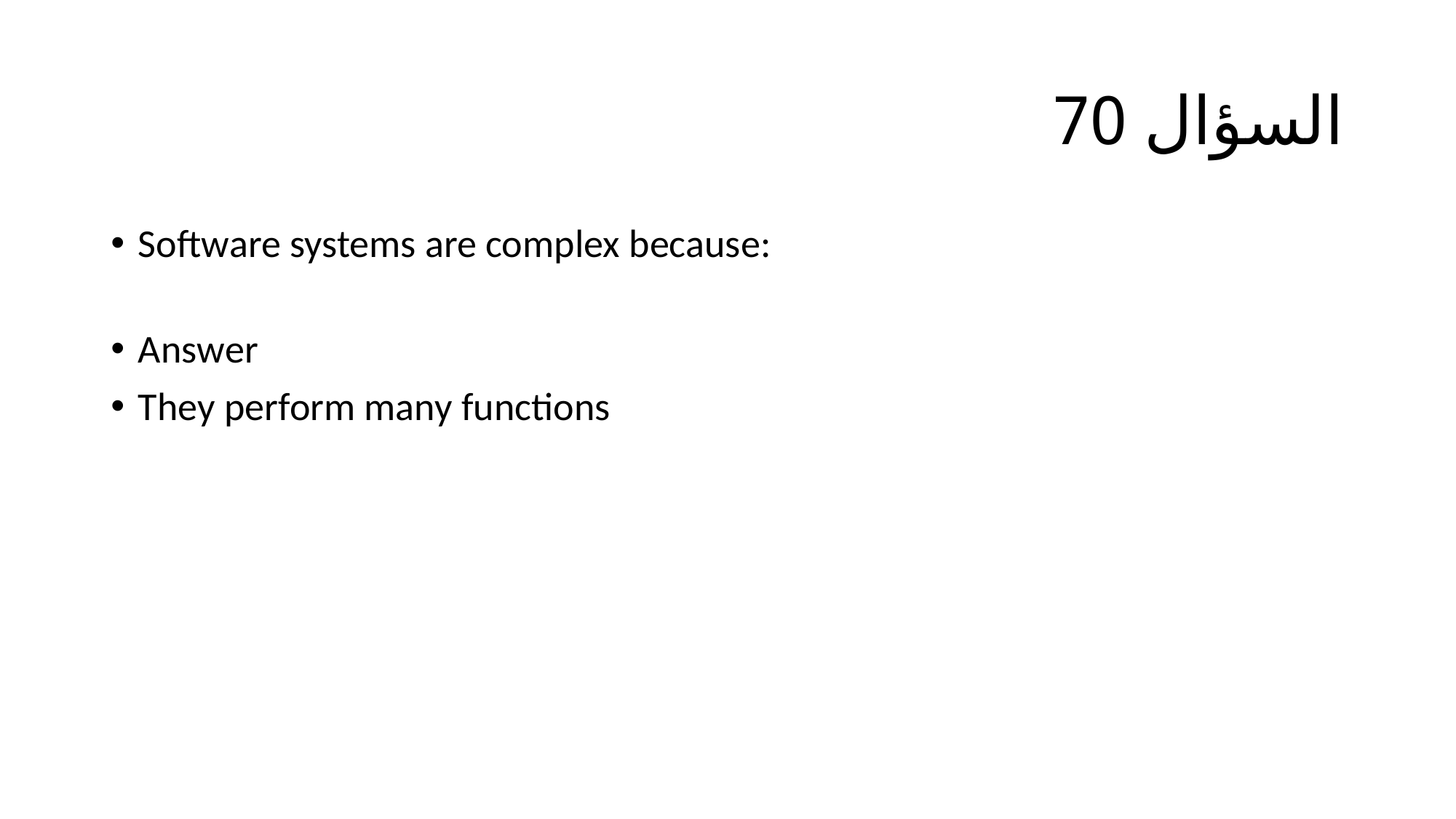

# السؤال 70
Software systems are complex because:
Answer
They perform many functions